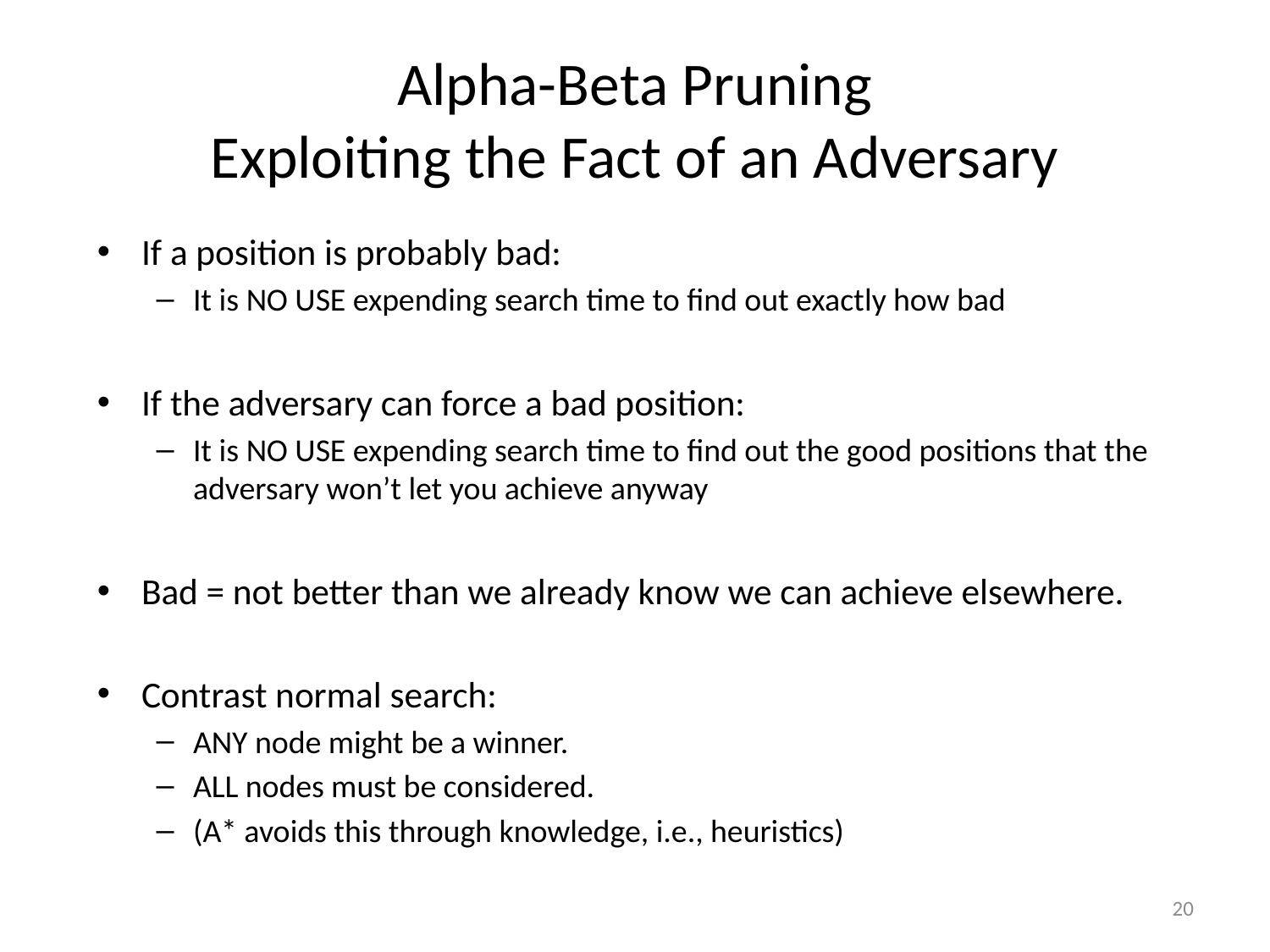

# Alpha-Beta Pruning Exploiting the Fact of an Adversary
If a position is probably bad:
It is NO USE expending search time to find out exactly how bad

If the adversary can force a bad position:
It is NO USE expending search time to find out the good positions that the adversary won’t let you achieve anyway

Bad = not better than we already know we can achieve elsewhere.

Contrast normal search:
ANY node might be a winner.
ALL nodes must be considered.
(A* avoids this through knowledge, i.e., heuristics)
20